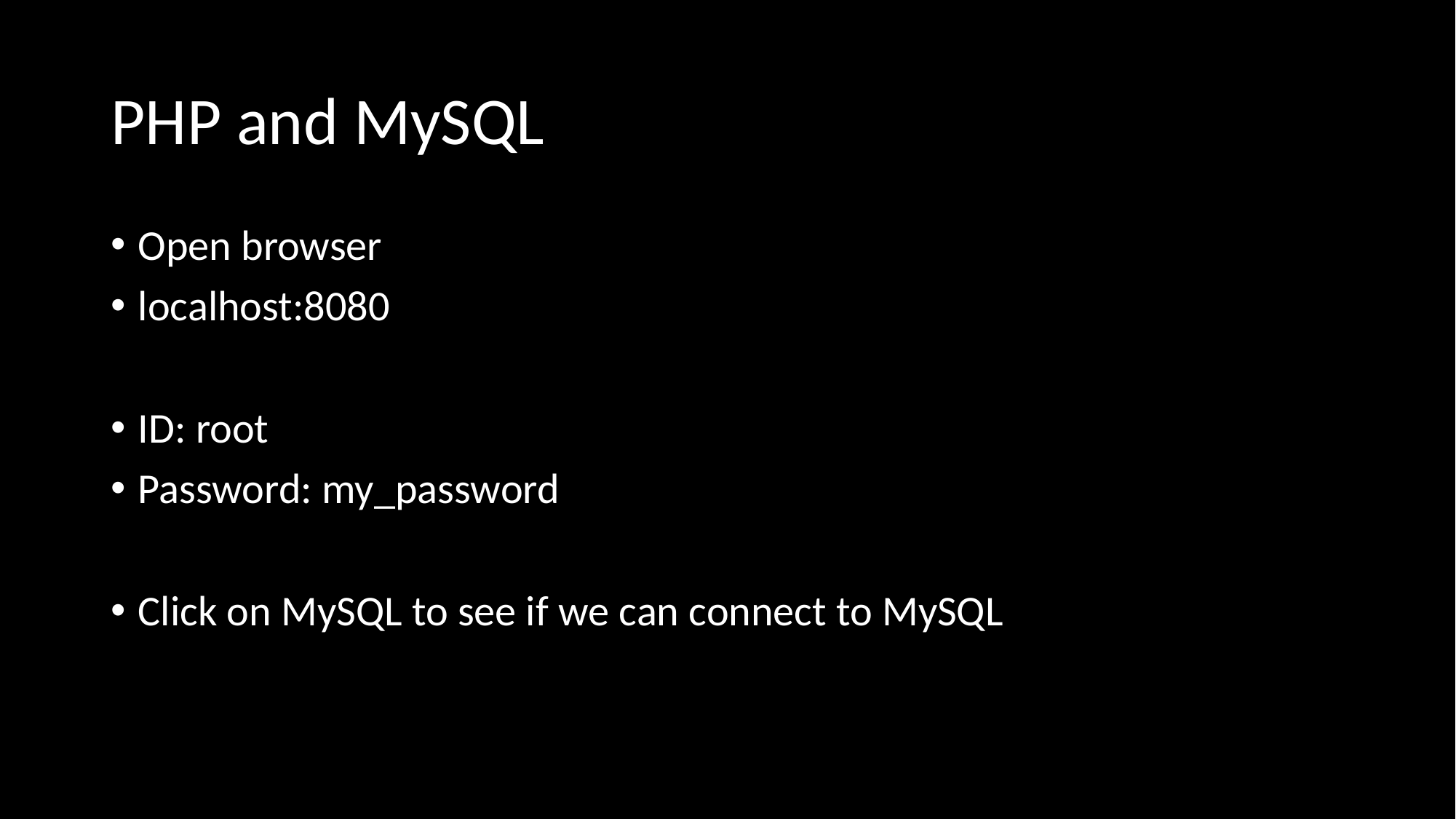

# PHP and MySQL
Open browser
localhost:8080

ID: root
Password: my_password

Click on MySQL to see if we can connect to MySQL